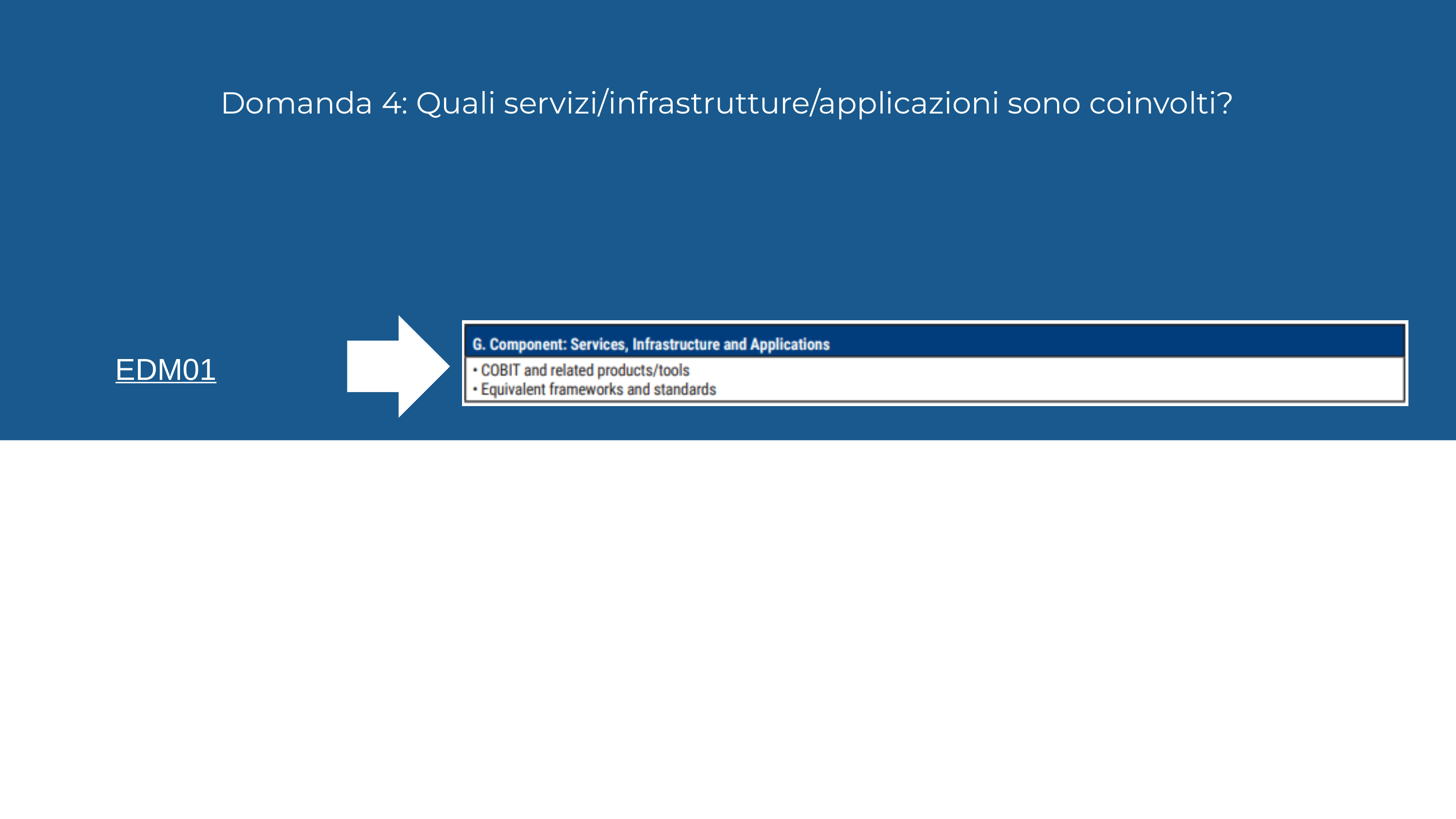

Domanda 4: Quali servizi/infrastrutture/applicazioni sono coinvolti?

EDM01